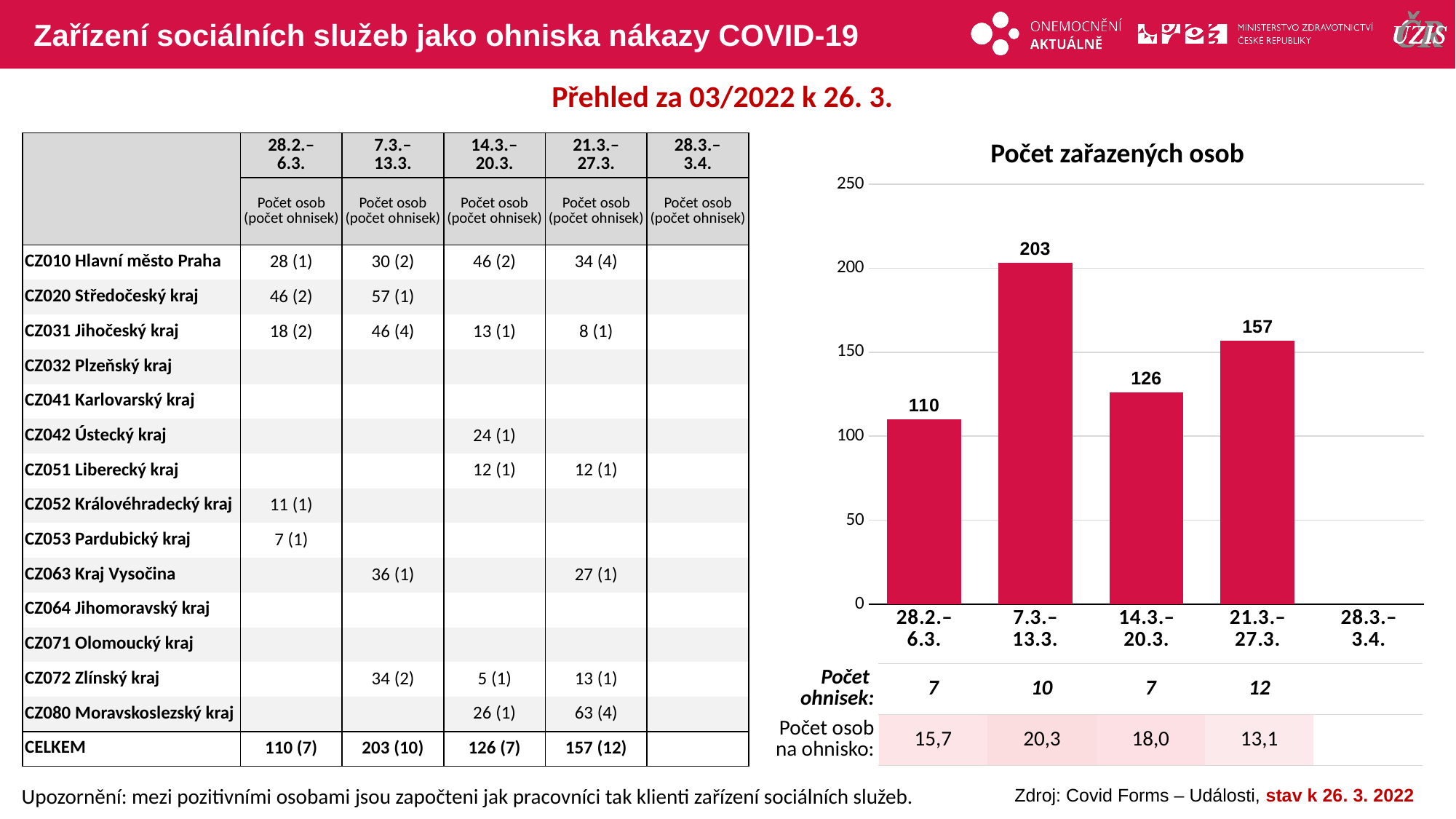

# Zařízení sociálních služeb jako ohniska nákazy COVID-19
Přehled za 03/2022 k 26. 3.
Počet zařazených osob
|  | 28.2.– 6.3. | 7.3.– 13.3. | 14.3.– 20.3. | 21.3.– 27.3. | 28.3.– 3.4. |
| --- | --- | --- | --- | --- | --- |
|  | Počet osob (počet ohnisek) | Počet osob (počet ohnisek) | Počet osob (počet ohnisek) | Počet osob (počet ohnisek) | Počet osob (počet ohnisek) |
| CZ010 Hlavní město Praha | 28 (1) | 30 (2) | 46 (2) | 34 (4) |  |
| CZ020 Středočeský kraj | 46 (2) | 57 (1) |  |  |  |
| CZ031 Jihočeský kraj | 18 (2) | 46 (4) | 13 (1) | 8 (1) |  |
| CZ032 Plzeňský kraj |  |  |  |  |  |
| CZ041 Karlovarský kraj |  |  |  |  |  |
| CZ042 Ústecký kraj |  |  | 24 (1) |  |  |
| CZ051 Liberecký kraj |  |  | 12 (1) | 12 (1) |  |
| CZ052 Královéhradecký kraj | 11 (1) |  |  |  |  |
| CZ053 Pardubický kraj | 7 (1) |  |  |  |  |
| CZ063 Kraj Vysočina |  | 36 (1) |  | 27 (1) |  |
| CZ064 Jihomoravský kraj |  |  |  |  |  |
| CZ071 Olomoucký kraj |  |  |  |  |  |
| CZ072 Zlínský kraj |  | 34 (2) | 5 (1) | 13 (1) |  |
| CZ080 Moravskoslezský kraj |  |  | 26 (1) | 63 (4) |  |
| CELKEM | 110 (7) | 203 (10) | 126 (7) | 157 (12) |  |

### Chart

| Category | osoby |
|---|---|
| 28.2.–
6.3. | 110.0 |
| 7.3.–
13.3. | 203.0 |
| 14.3.–
20.3. | 126.0 |
| 21.3.–
27.3. | 157.0 |
| 28.3.–
3.4. | None |
| Počet ohnisek: |  |  |  |  |  |  |  |
| --- | --- | --- | --- | --- | --- | --- | --- |
| Počet osob na ohnisko: |  |  |  |  |  |  |  |
| 7 | 10 | 7 | 12 |  |
| --- | --- | --- | --- | --- |
| 15,7 | 20,3 | 18,0 | 13,1 |  |
Upozornění: mezi pozitivními osobami jsou započteni jak pracovníci tak klienti zařízení sociálních služeb.
Zdroj: Covid Forms – Události, stav k 26. 3. 2022